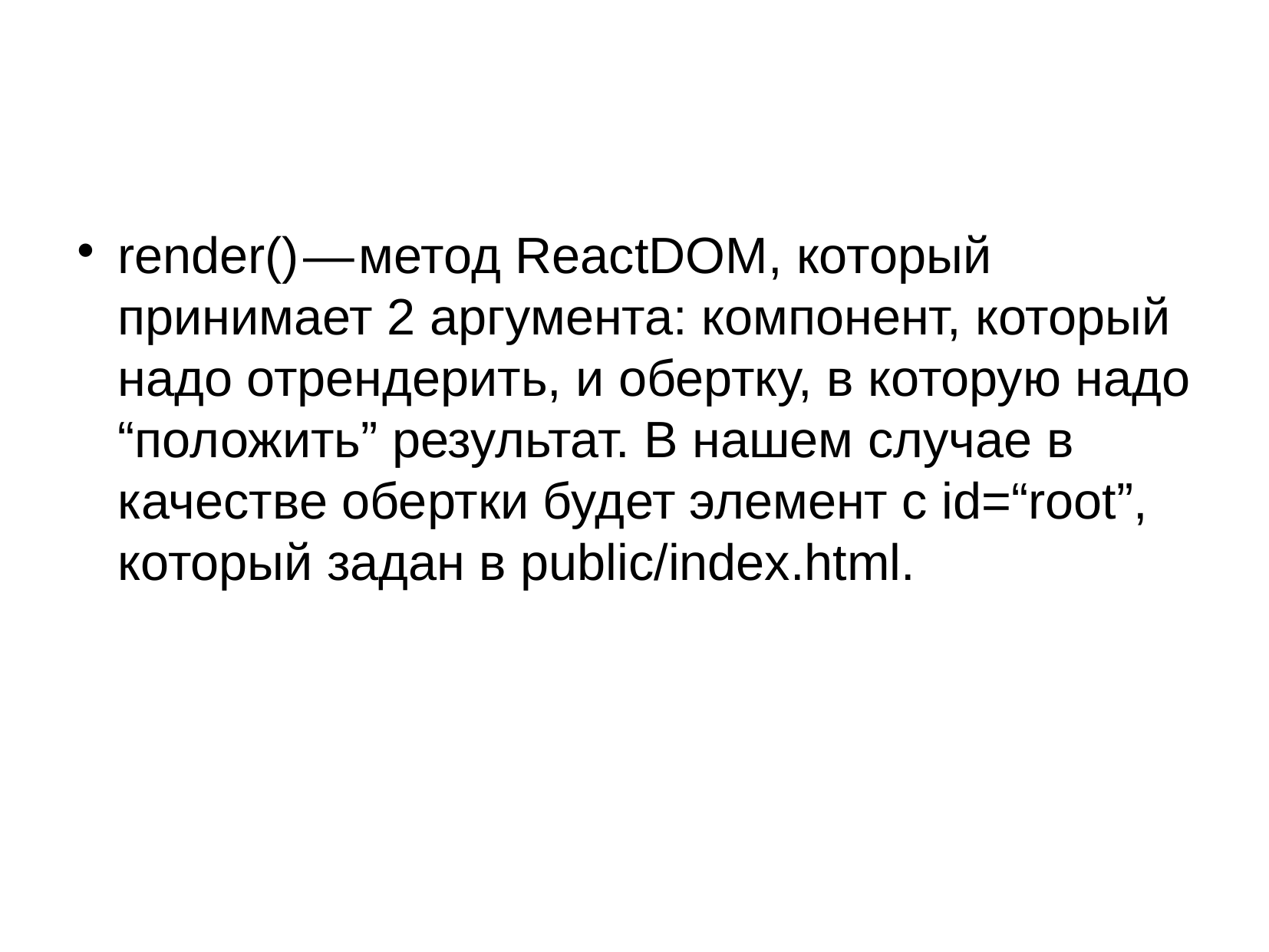

render() — метод ReactDOM, который принимает 2 аргумента: компонент, который надо отрендерить, и обертку, в которую надо “положить” результат. В нашем случае в качестве обертки будет элемент с id=“root”, который задан в public/index.html.